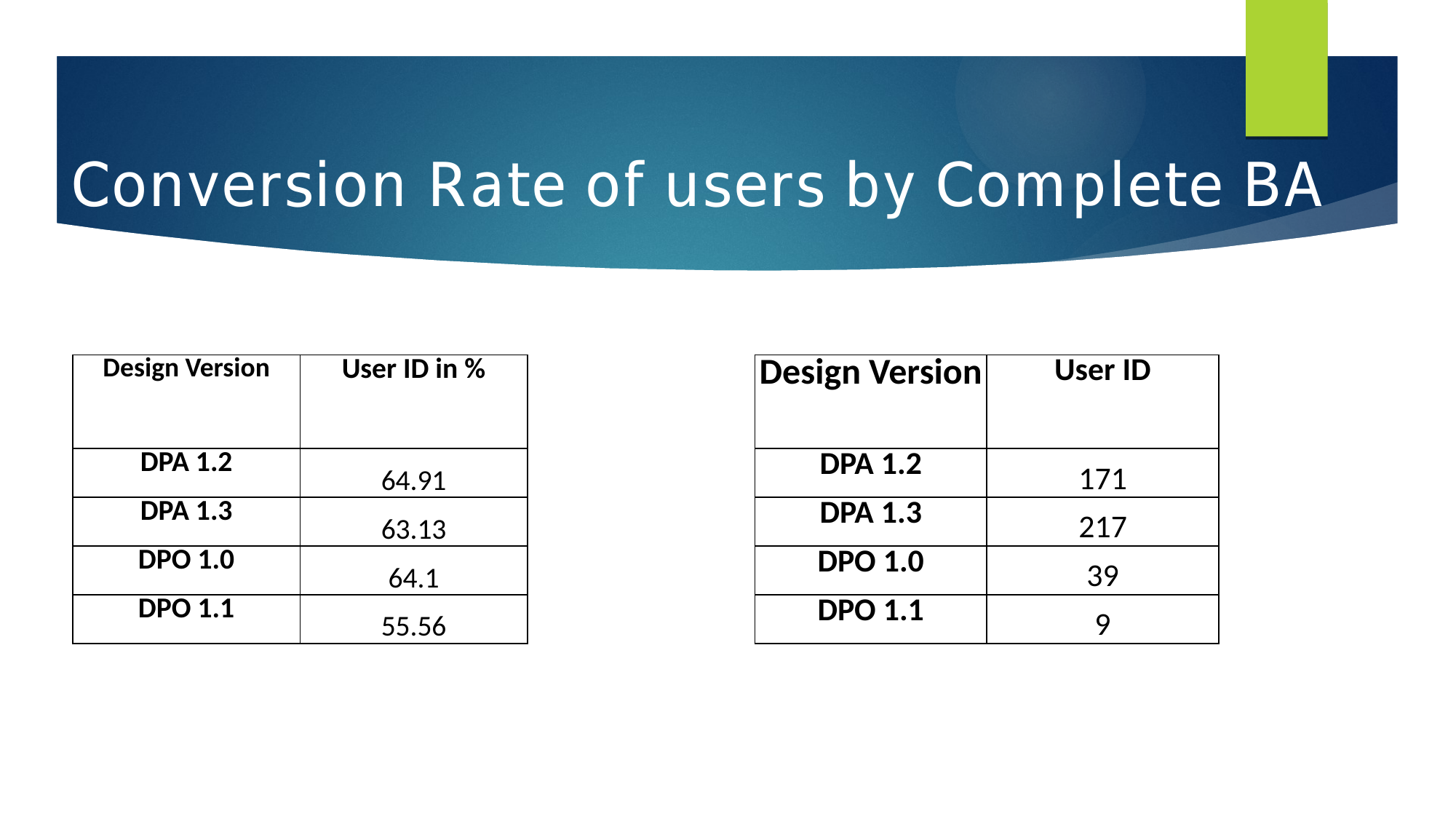

# Conversion Rate of users by Complete BA
| Design Version | User ID in % |
| --- | --- |
| DPA 1.2 | 64.91 |
| DPA 1.3 | 63.13 |
| DPO 1.0 | 64.1 |
| DPO 1.1 | 55.56 |
| Design Version | User ID |
| --- | --- |
| DPA 1.2 | 171 |
| DPA 1.3 | 217 |
| DPO 1.0 | 39 |
| DPO 1.1 | 9 |